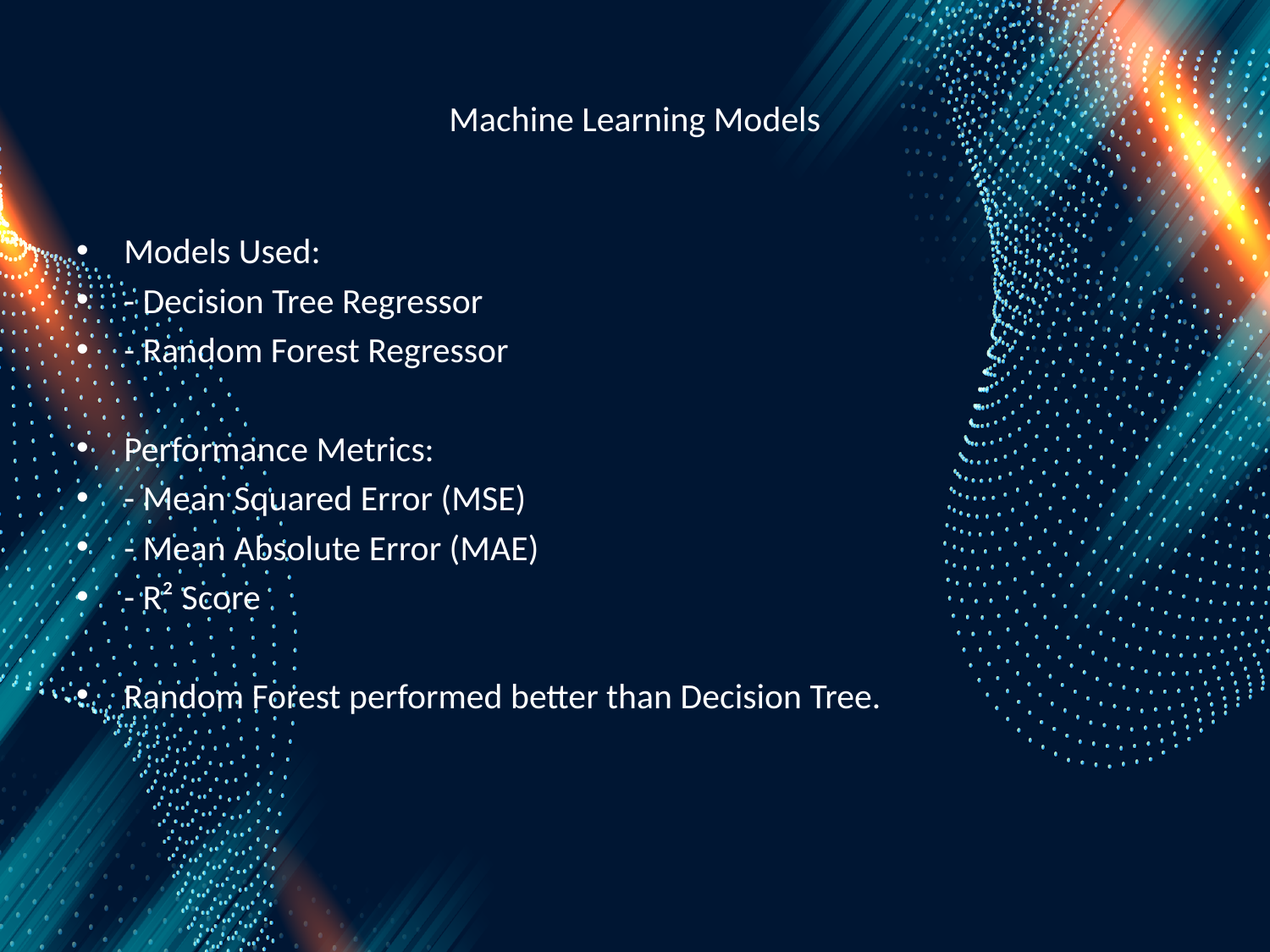

# Machine Learning Models
Models Used:
- Decision Tree Regressor
- Random Forest Regressor

Performance Metrics:
- Mean Squared Error (MSE)
- Mean Absolute Error (MAE)
- R² Score

Random Forest performed better than Decision Tree.